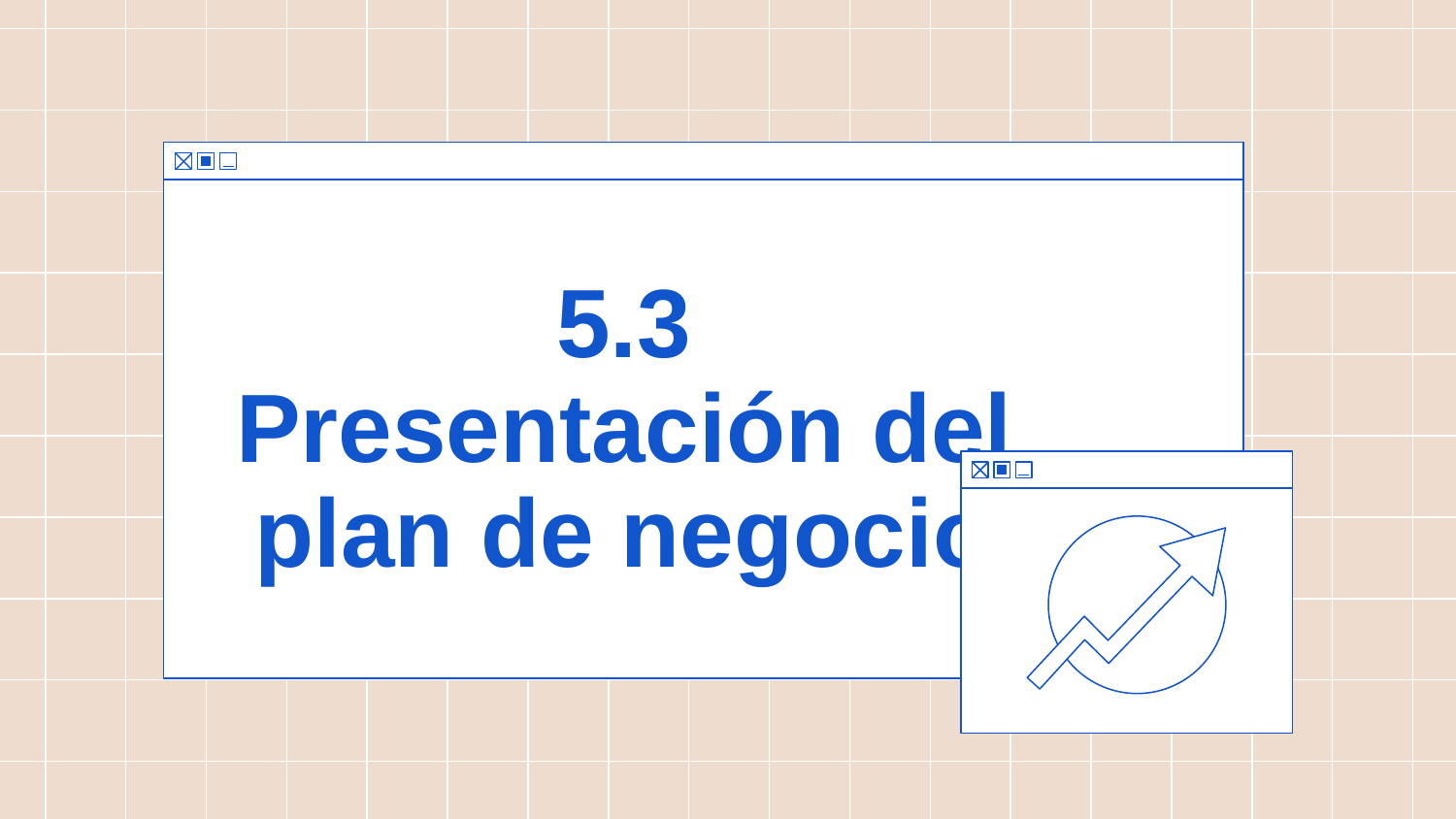

# 5.3 Presentación del plan de negocio